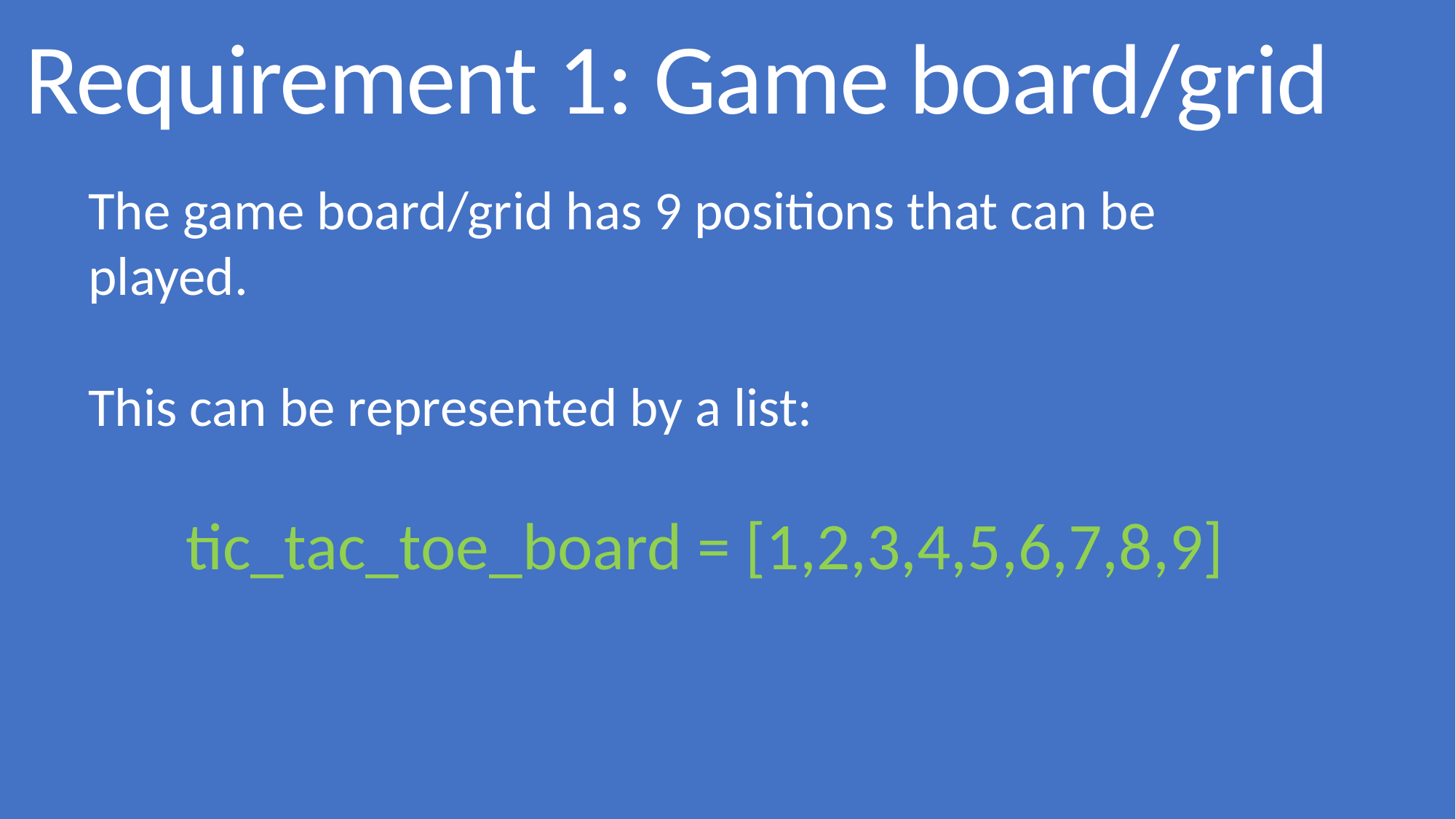

# Requirement 1: Game board/grid
The game board/grid has 9 positions that can be played.

This can be represented by a list:

tic_tac_toe_board = [1,2,3,4,5,6,7,8,9]